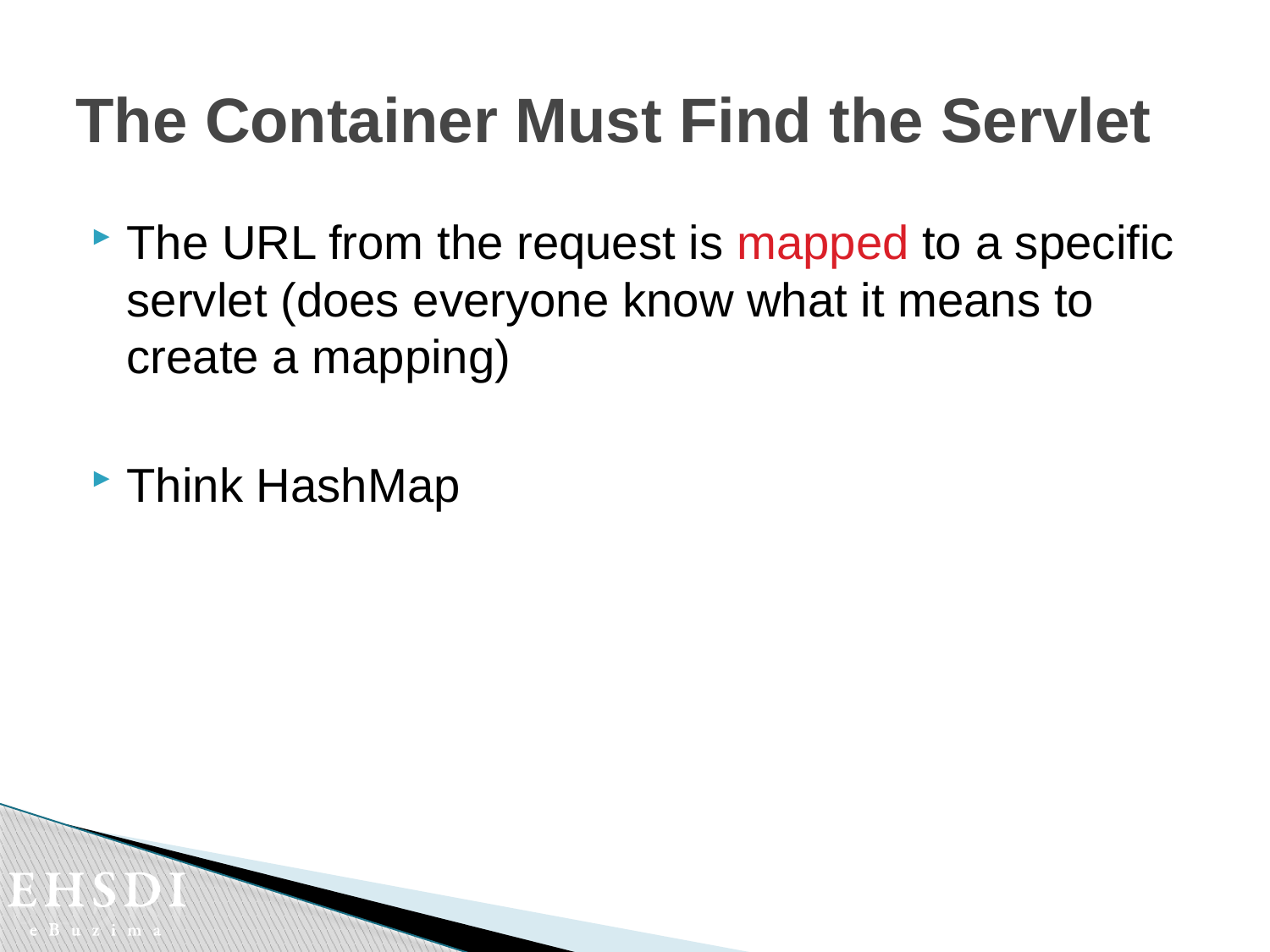

# The Container Must Find the Servlet
The URL from the request is mapped to a specific servlet (does everyone know what it means to create a mapping)

Think HashMap